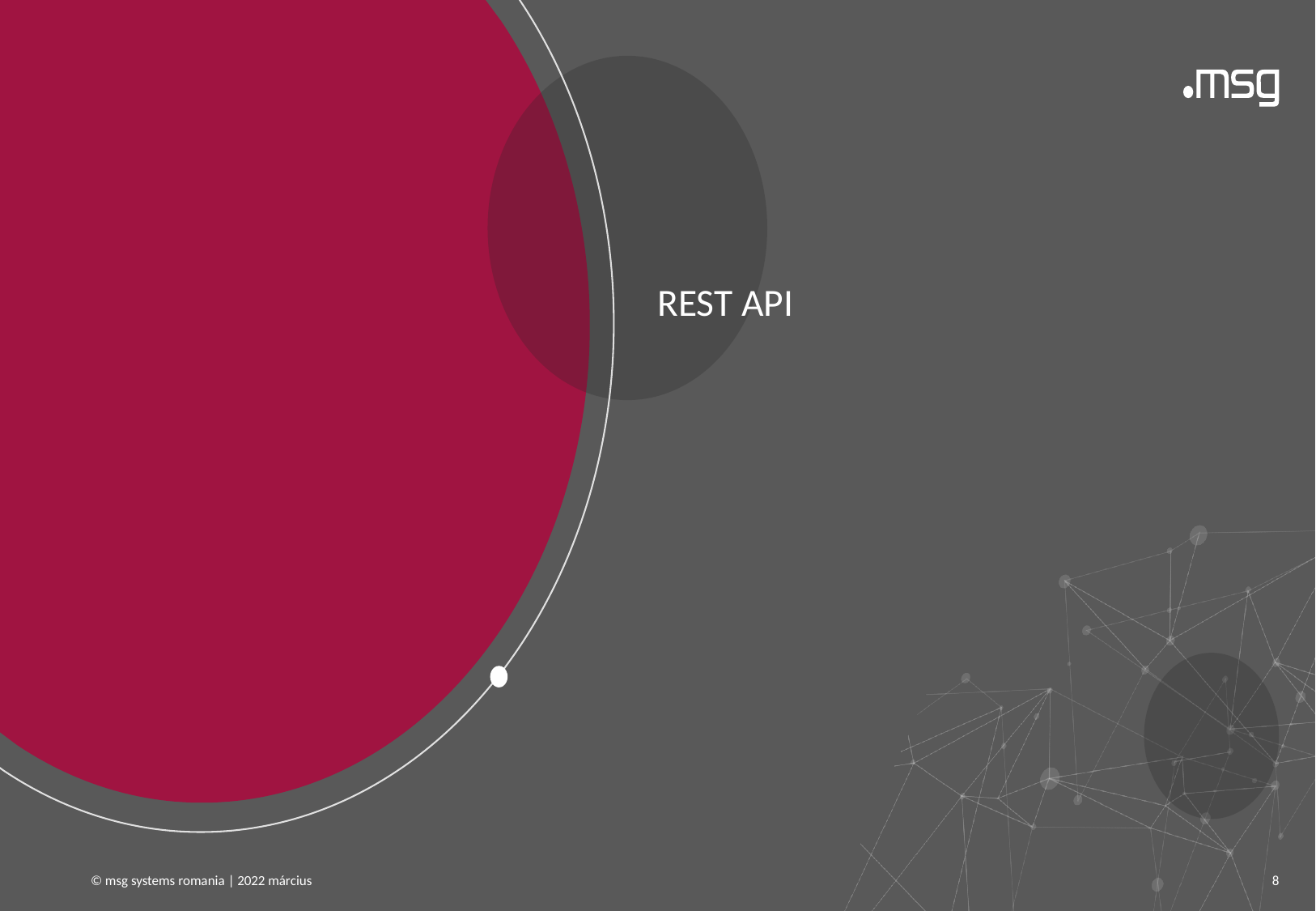

# REST API

© msg systems romania | 2022 március
8